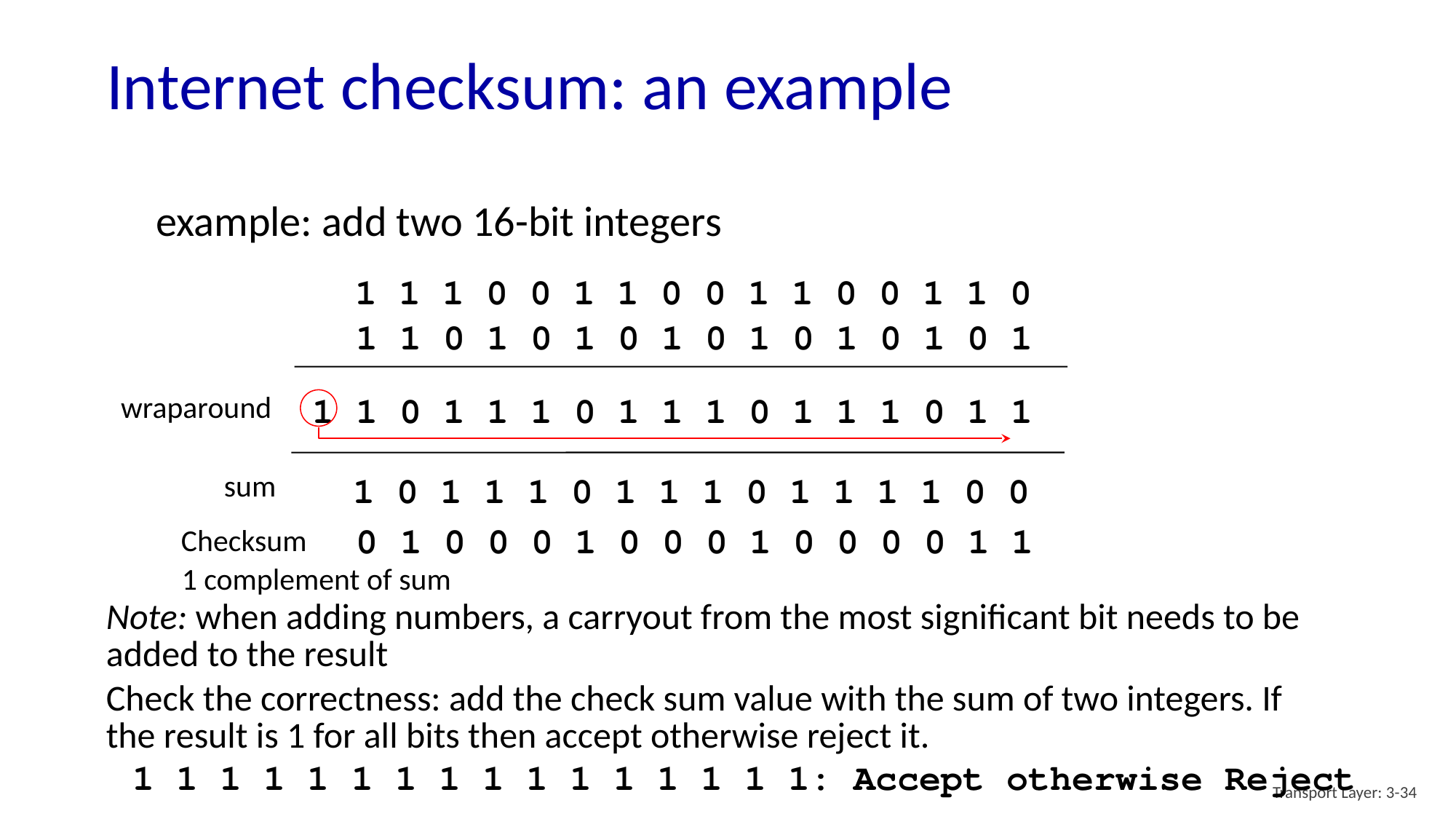

# Internet checksum: an example
example: add two 16-bit integers
1 1 1 0 0 1 1 0 0 1 1 0 0 1 1 0
1 1 0 1 0 1 0 1 0 1 0 1 0 1 0 1

1 1 0 1 1 1 0 1 1 1 0 1 1 1 0 1 1
wraparound

sum
  1 0 1 1 1 0 1 1 1 0 1 1 1 1 0 0
  0 1 0 0 0 1 0 0 0 1 0 0 0 0 1 1
Checksum

Note: when adding numbers, a carryout from the most significant bit needs to be added to the result
Check the correctness: add the check sum value with the sum of two integers. If the result is 1 for all bits then accept otherwise reject it.

1 complement of sum
  1 1 1 1 1 1 1 1 1 1 1 1 1 1 1 1: Accept otherwise Reject
Transport Layer: 3-34